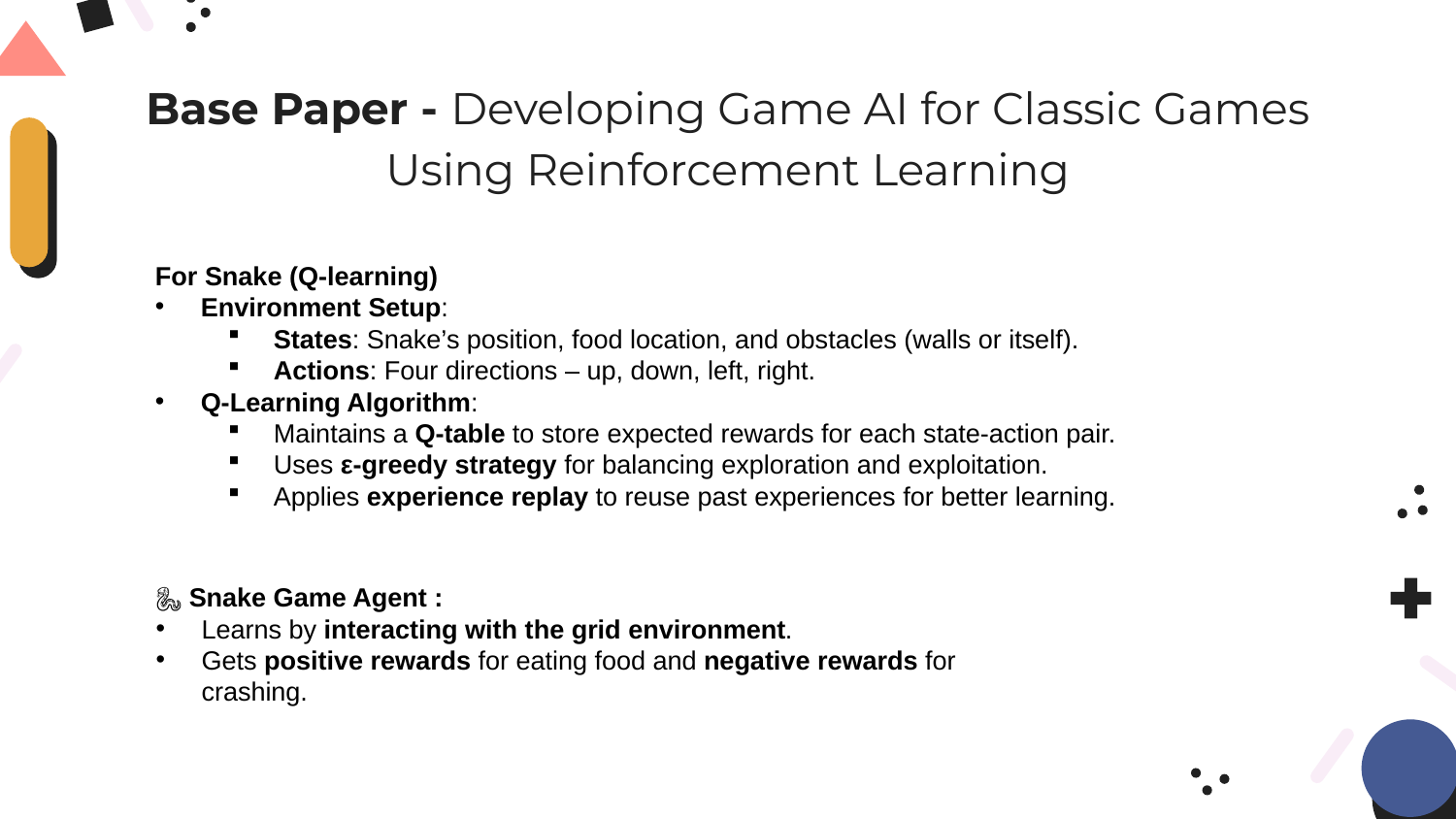

# Base Paper - Developing Game AI for Classic Games Using Reinforcement Learning
For Snake (Q-learning)
Environment Setup:
States: Snake’s position, food location, and obstacles (walls or itself).
Actions: Four directions – up, down, left, right.
Q-Learning Algorithm:
Maintains a Q-table to store expected rewards for each state-action pair.
Uses ε-greedy strategy for balancing exploration and exploitation.
Applies experience replay to reuse past experiences for better learning.

🐍 Snake Game Agent :
Learns by interacting with the grid environment.
Gets positive rewards for eating food and negative rewards for crashing.